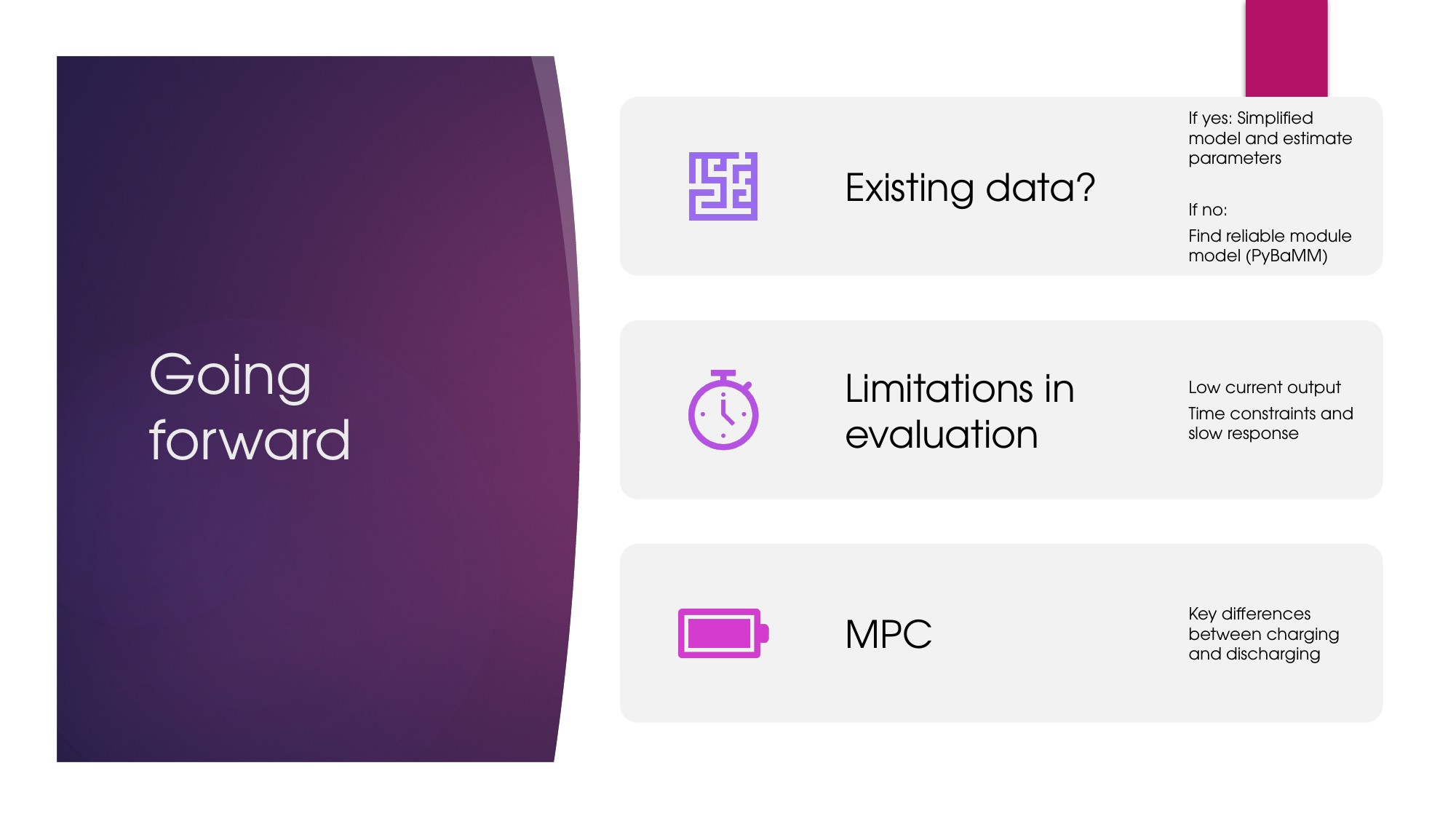

Existing data?
If yes: Simplified model and estimate parameters

If no:
Find reliable module model (PyBaMM)
Limitations in evaluation
Low current output
Time constraints and slow response
MPC
Key differences between charging and discharging
# Going forward